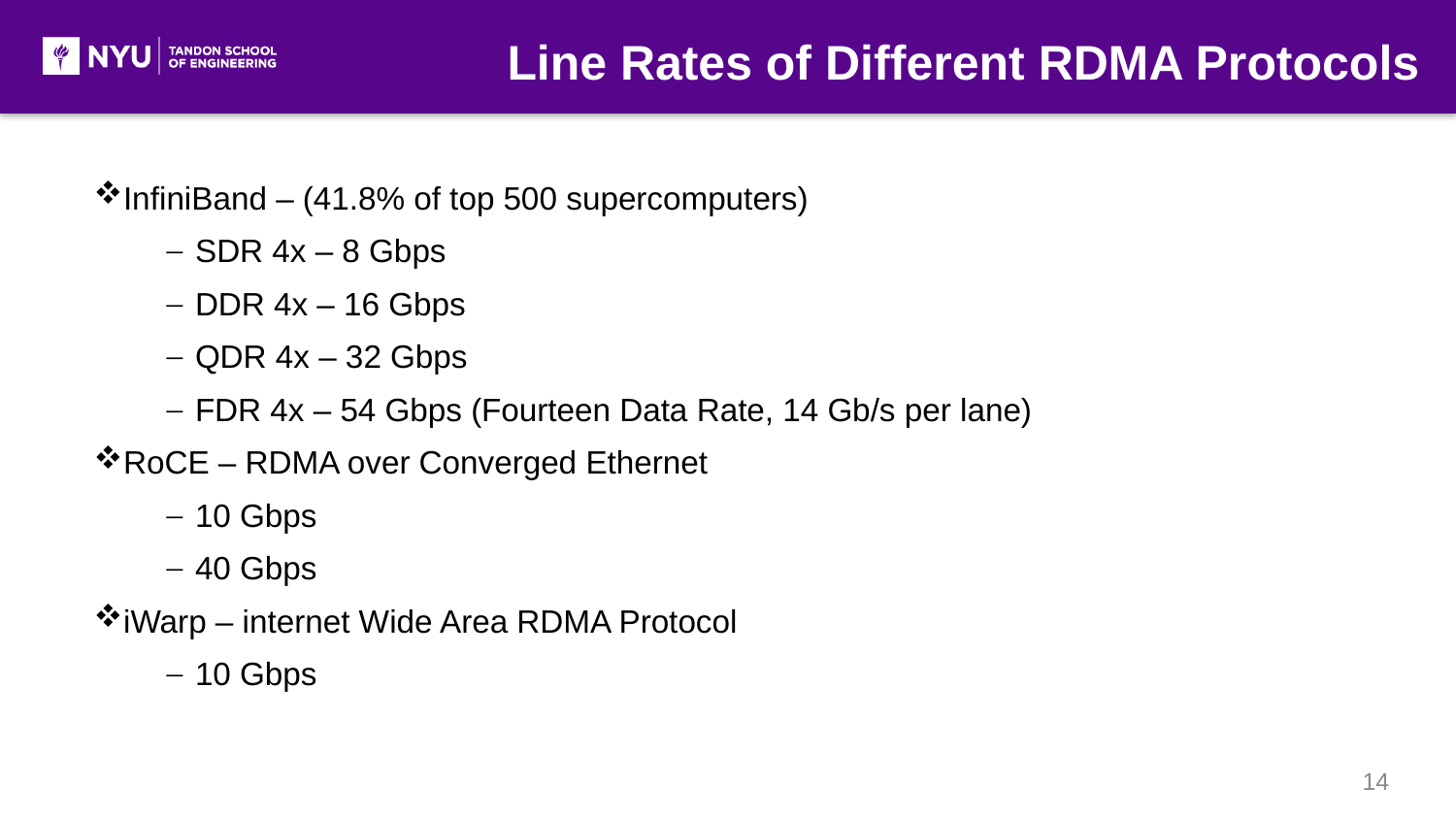

Line Rates of Different RDMA Protocols
InfiniBand – (41.8% of top 500 supercomputers)
SDR 4x – 8 Gbps
DDR 4x – 16 Gbps
QDR 4x – 32 Gbps
FDR 4x – 54 Gbps (Fourteen Data Rate, 14 Gb/s per lane)
RoCE – RDMA over Converged Ethernet
10 Gbps
40 Gbps
iWarp – internet Wide Area RDMA Protocol
10 Gbps
14